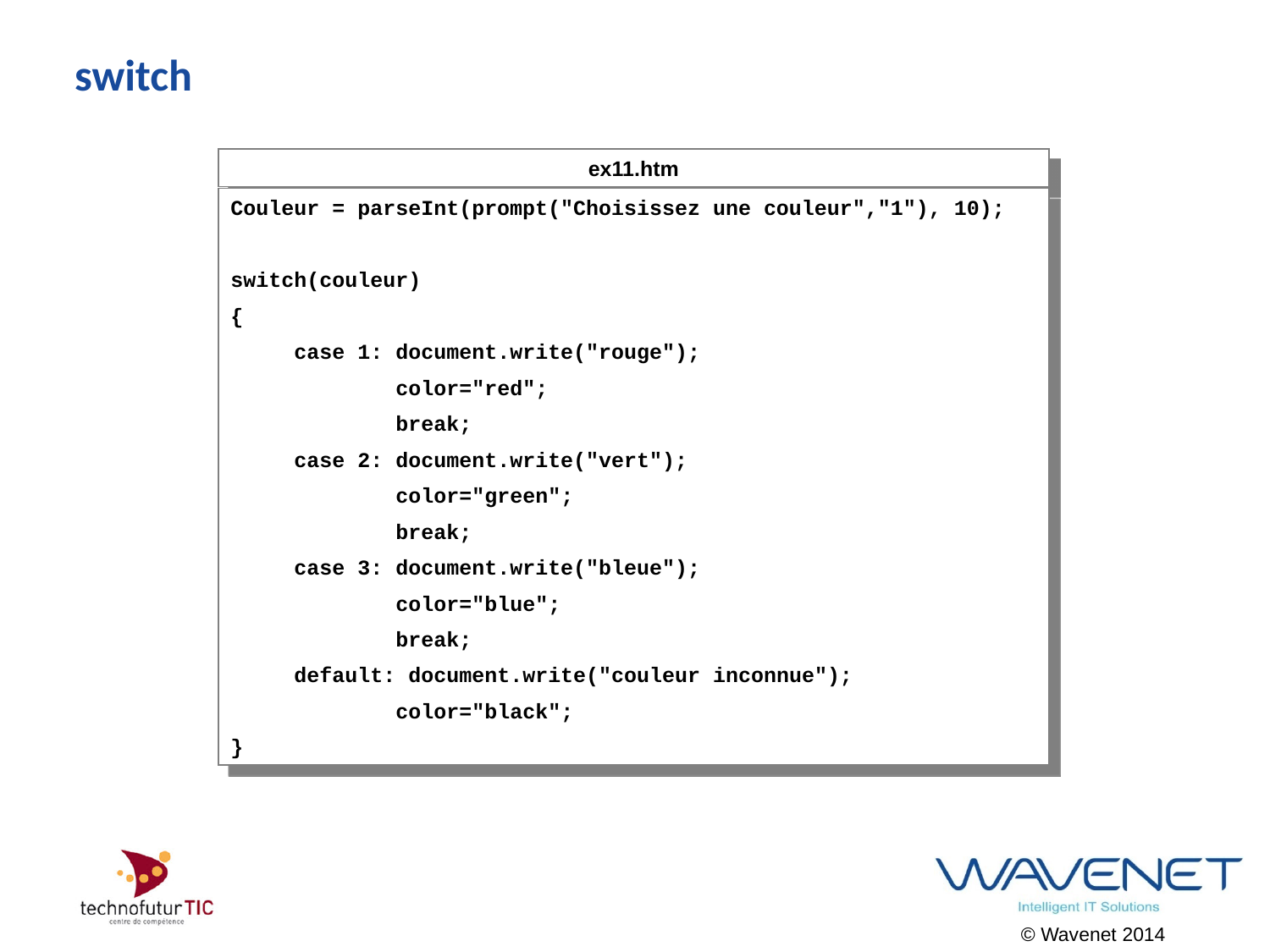

# switch
ex11.htm
Couleur = parseInt(prompt("Choisissez une couleur","1"), 10);

switch(couleur)
{
     case 1: document.write("rouge");
             color="red";
             break;
     case 2: document.write("vert");
             color="green";
             break;
     case 3: document.write("bleue");
             color="blue";
             break;
     default: document.write("couleur inconnue");
             color="black";
}
© Wavenet 2014